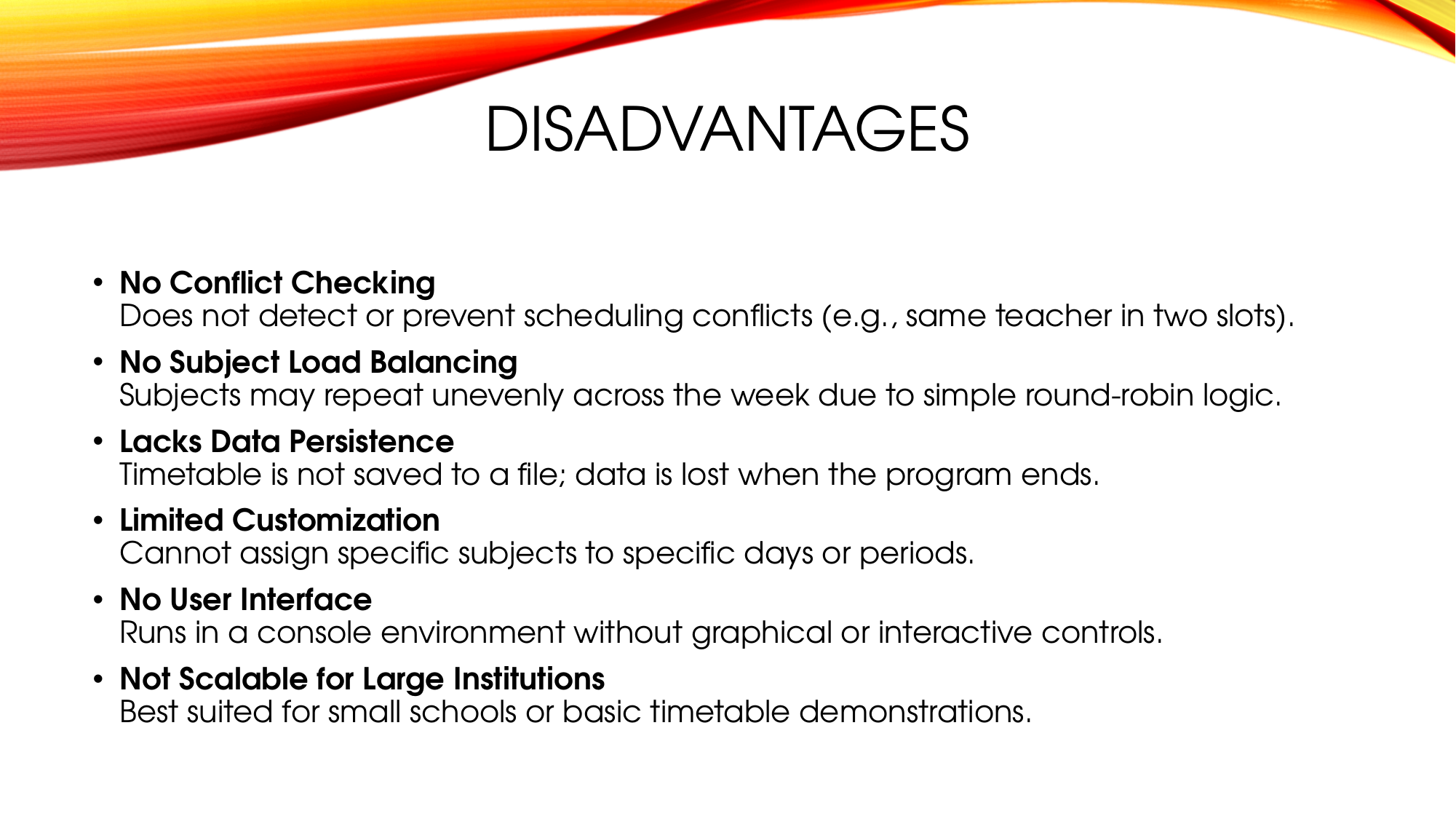

# disadvantages
No Conflict Checking
Does not detect or prevent scheduling conflicts (e.g., same teacher in two slots).
No Subject Load Balancing
Subjects may repeat unevenly across the week due to simple round-robin logic.
Lacks Data Persistence
Timetable is not saved to a file; data is lost when the program ends.
Limited Customization
Cannot assign specific subjects to specific days or periods.
No User Interface
Runs in a console environment without graphical or interactive controls.
Not Scalable for Large Institutions
Best suited for small schools or basic timetable demonstrations.